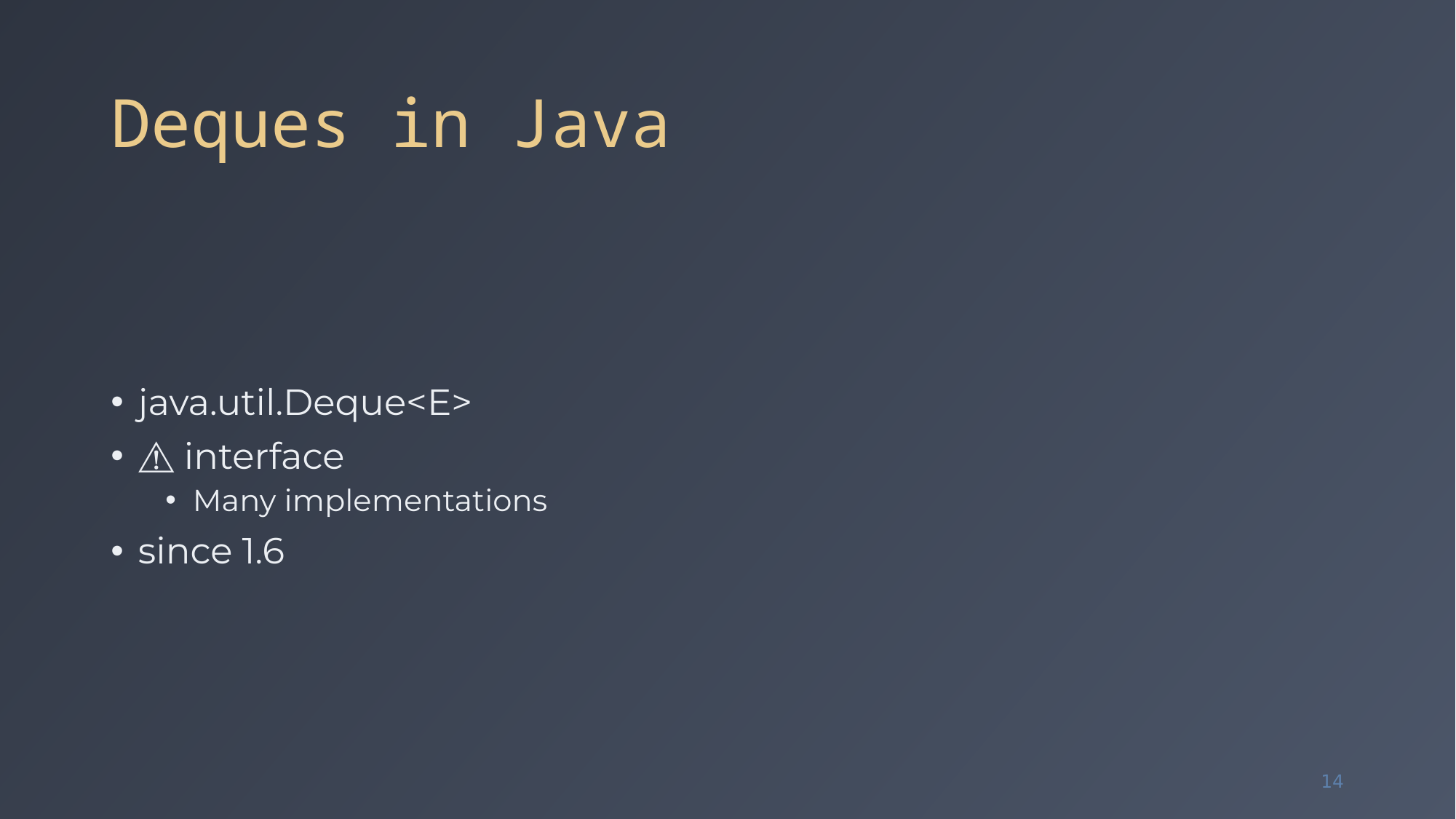

# Deques in Java
java.util.Deque<E>
⚠️ interface
Many implementations
since 1.6

14